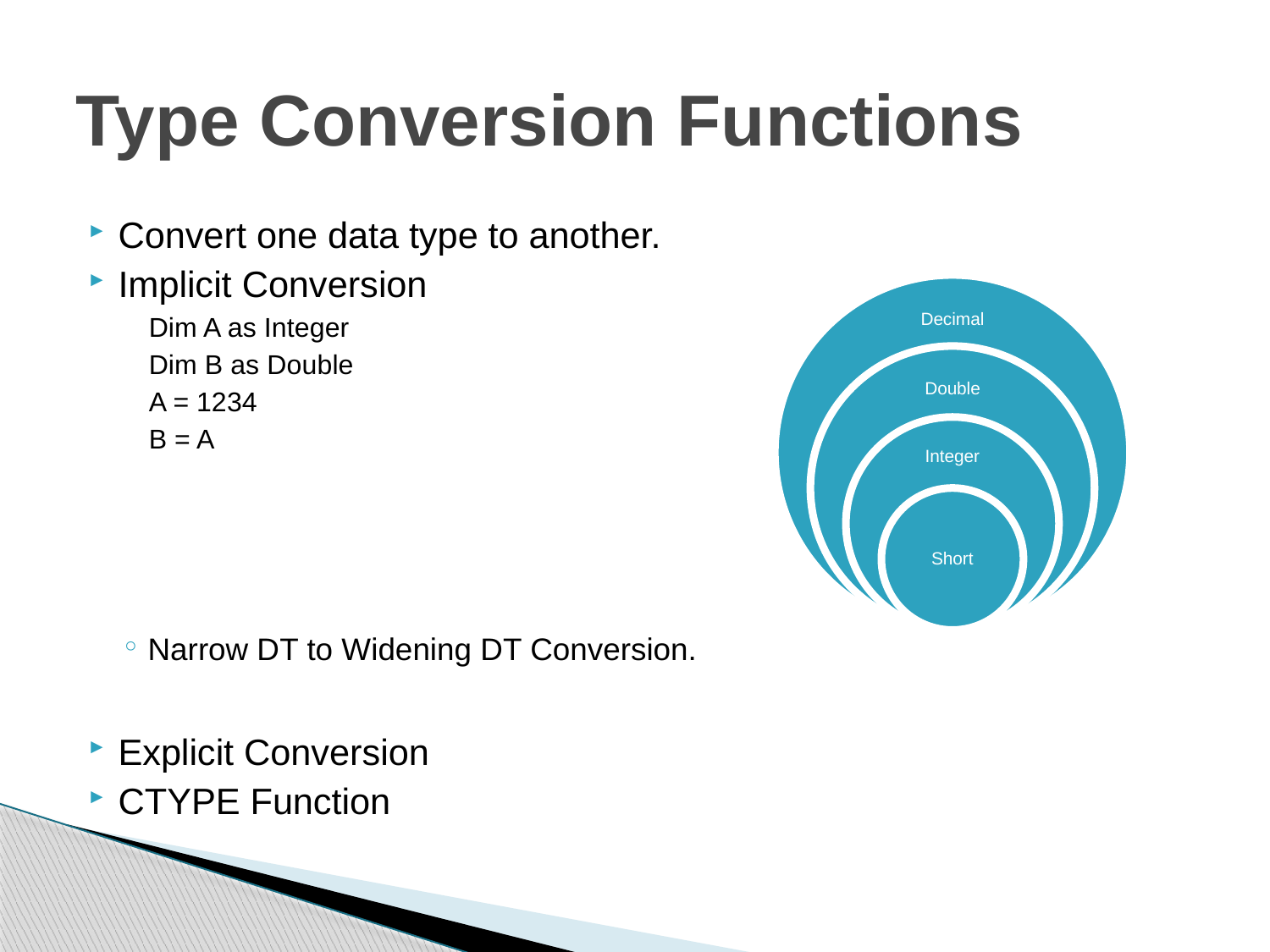

# Type Conversion Functions
Convert one data type to another.
Implicit Conversion
Dim A as Integer
Dim B as Double
A = 1234
B = A

Narrow DT to Widening DT Conversion.

Explicit Conversion
CTYPE Function
Decimal
Double
Integer
Short